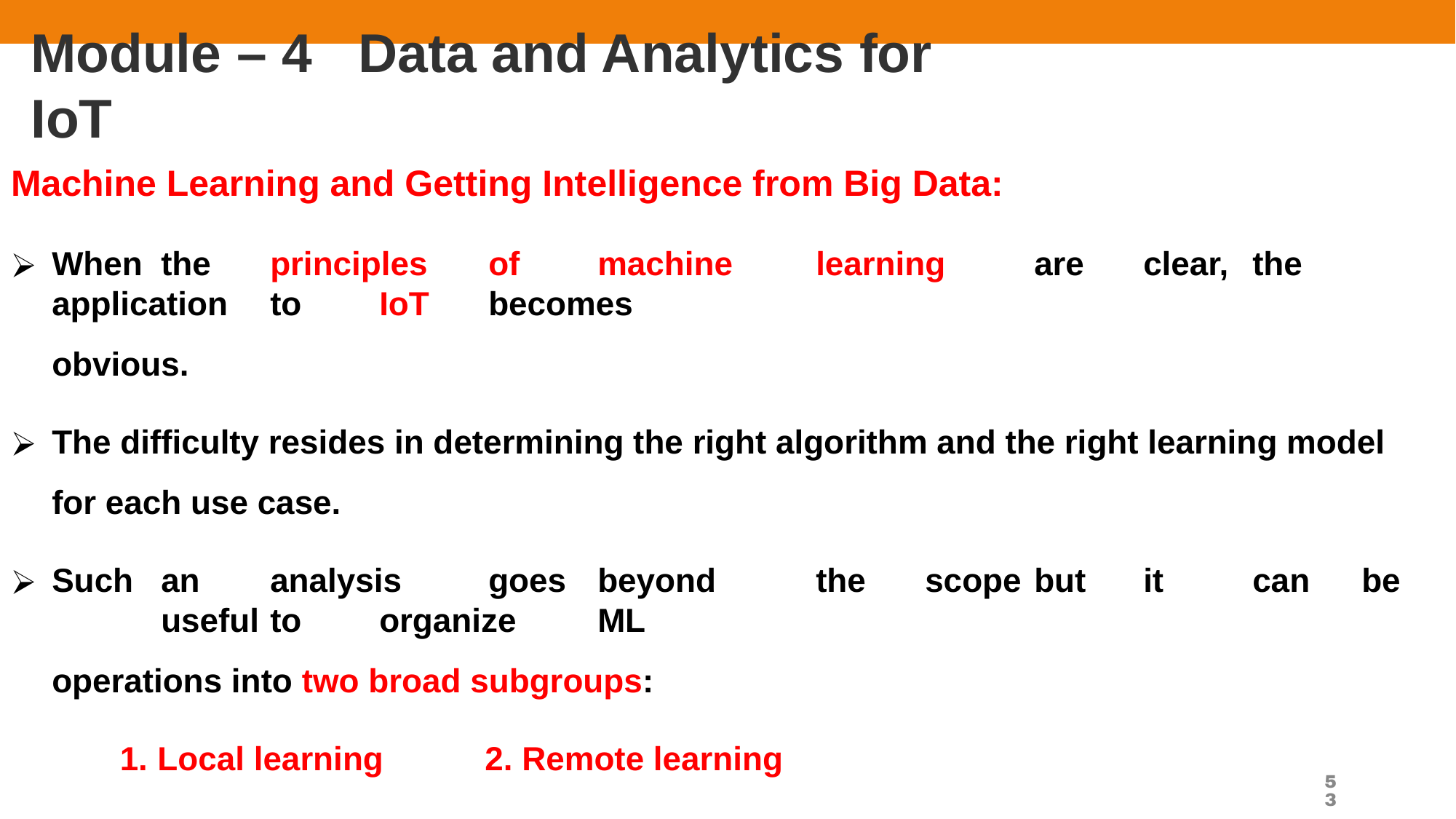

# Module – 4	Data and Analytics for IoT
Machine Learning and Getting Intelligence from Big Data:
When	the	principles	of	machine	learning	are	clear,	the	application	to	IoT	becomes
obvious.
The difficulty resides in determining the right algorithm and the right learning model  for each use case.
Such	an	analysis	goes	beyond	the	scope	but	it	can	be	useful	to	organize	ML
operations into two broad subgroups:
Local learning	2. Remote learning
53